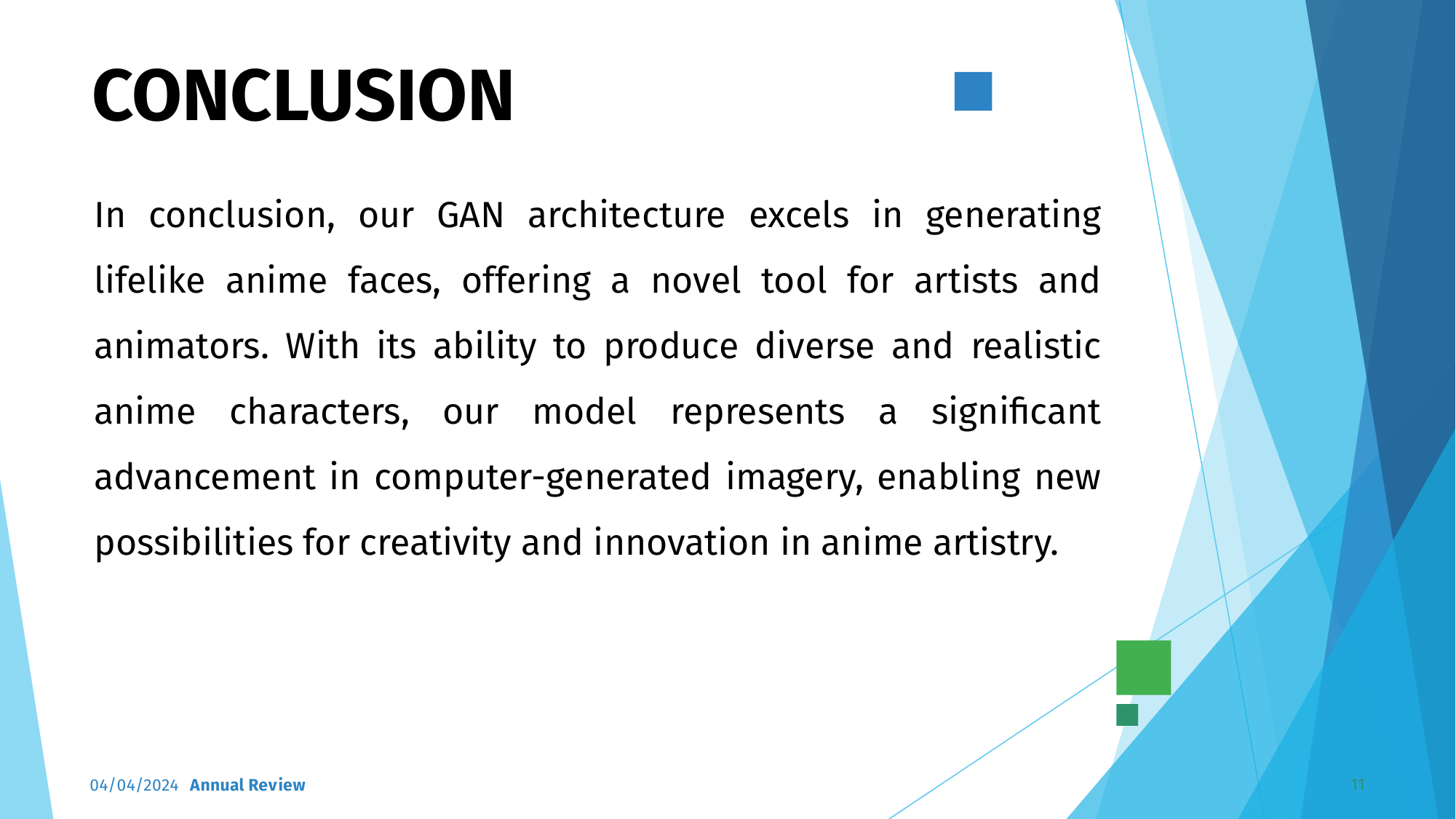

# CONCLUSION

In conclusion, our GAN architecture excels in generating lifelike anime faces, offering a novel tool for artists and animators. With its ability to produce diverse and realistic anime characters, our model represents a significant advancement in computer-generated imagery, enabling new possibilities for creativity and innovation in anime artistry.

11
04/04/2024  Annual Review